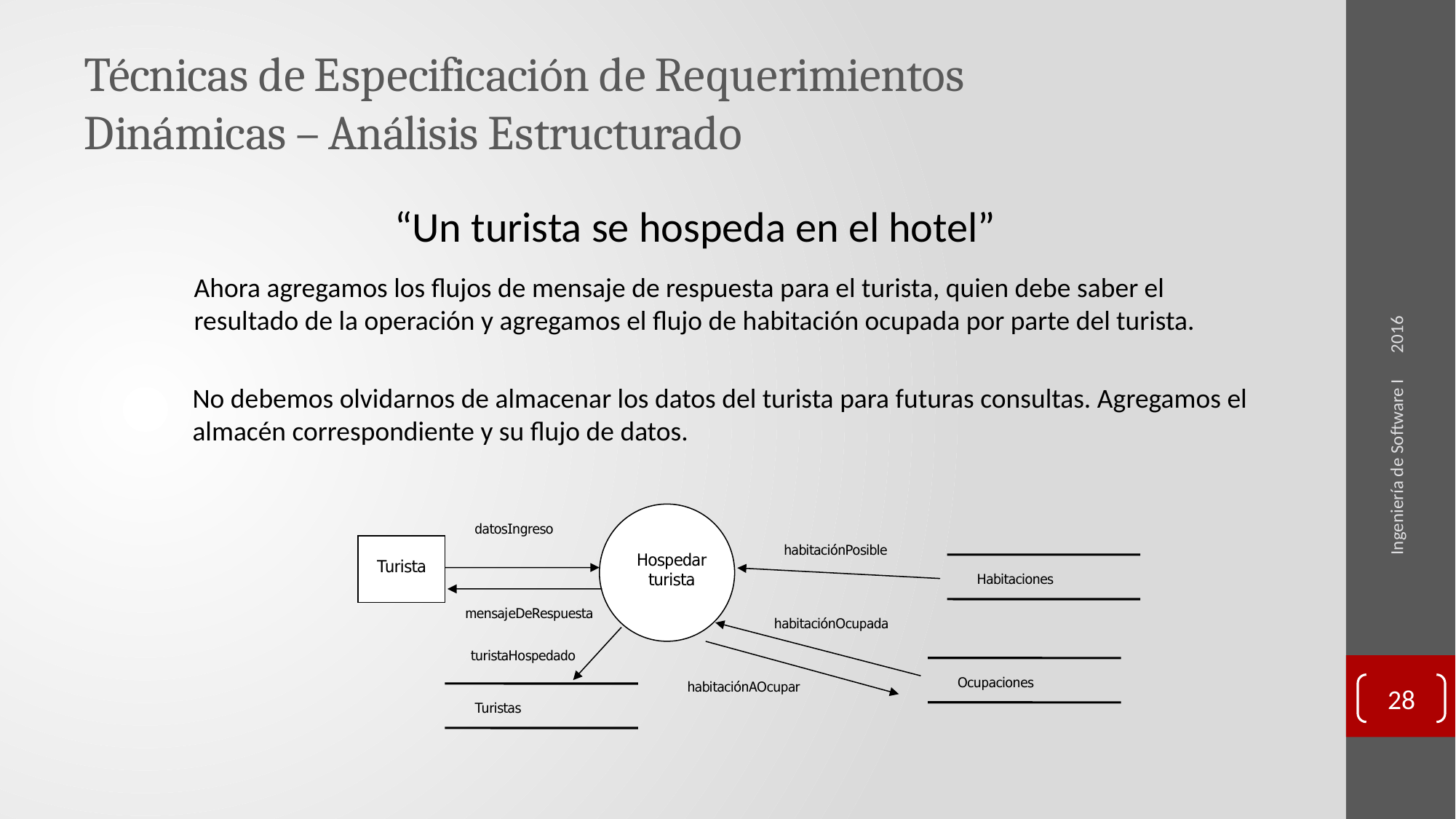

# Técnicas de Especificación de Requerimientos Dinámicas – Análisis Estructurado
2016
“Un turista se hospeda en el hotel”
Ahora agregamos los flujos de mensaje de respuesta para el turista, quien debe saber el resultado de la operación y agregamos el flujo de habitación ocupada por parte del turista.

No debemos olvidarnos de almacenar los datos del turista para futuras consultas. Agregamos el almacén correspondiente y su flujo de datos.

Ingeniería de Software I

Hospedar turista
datosIngreso

Turista
habitaciónPosible

Habitaciones

mensajeDeRespuesta

habitaciónOcupada

turistaHospedado

Ocupaciones
habitaciónAOcupar

Turistas

28